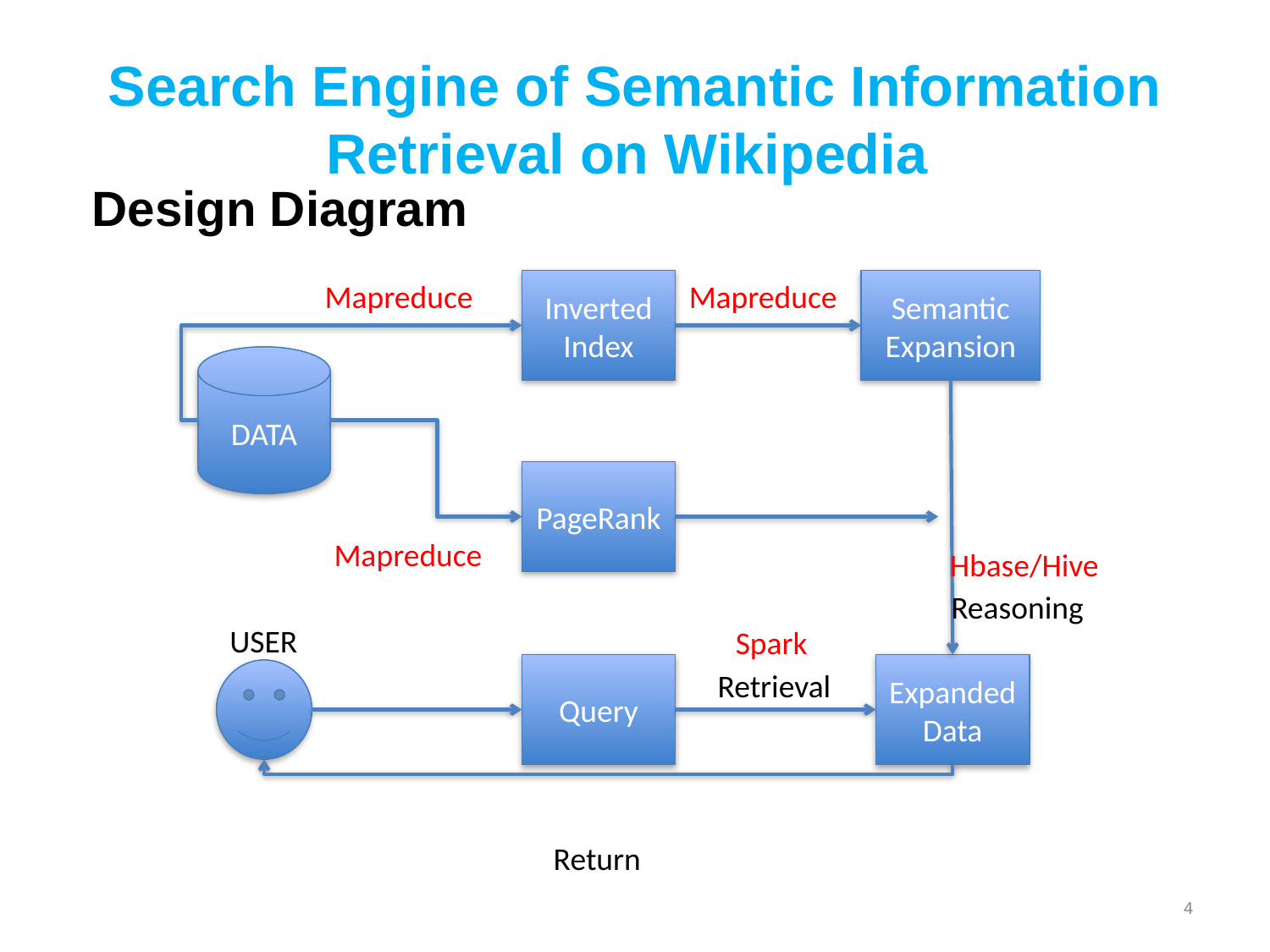

# Search Engine of Semantic Information Retrieval on Wikipedia

Design Diagram
Mapreduce
Inverted Index
Mapreduce
Semantic Expansion
DATA
PageRank
Mapreduce
Hbase/Hive
Reasoning
USER
Spark
Query
Expanded Data

Retrieval
Return
4